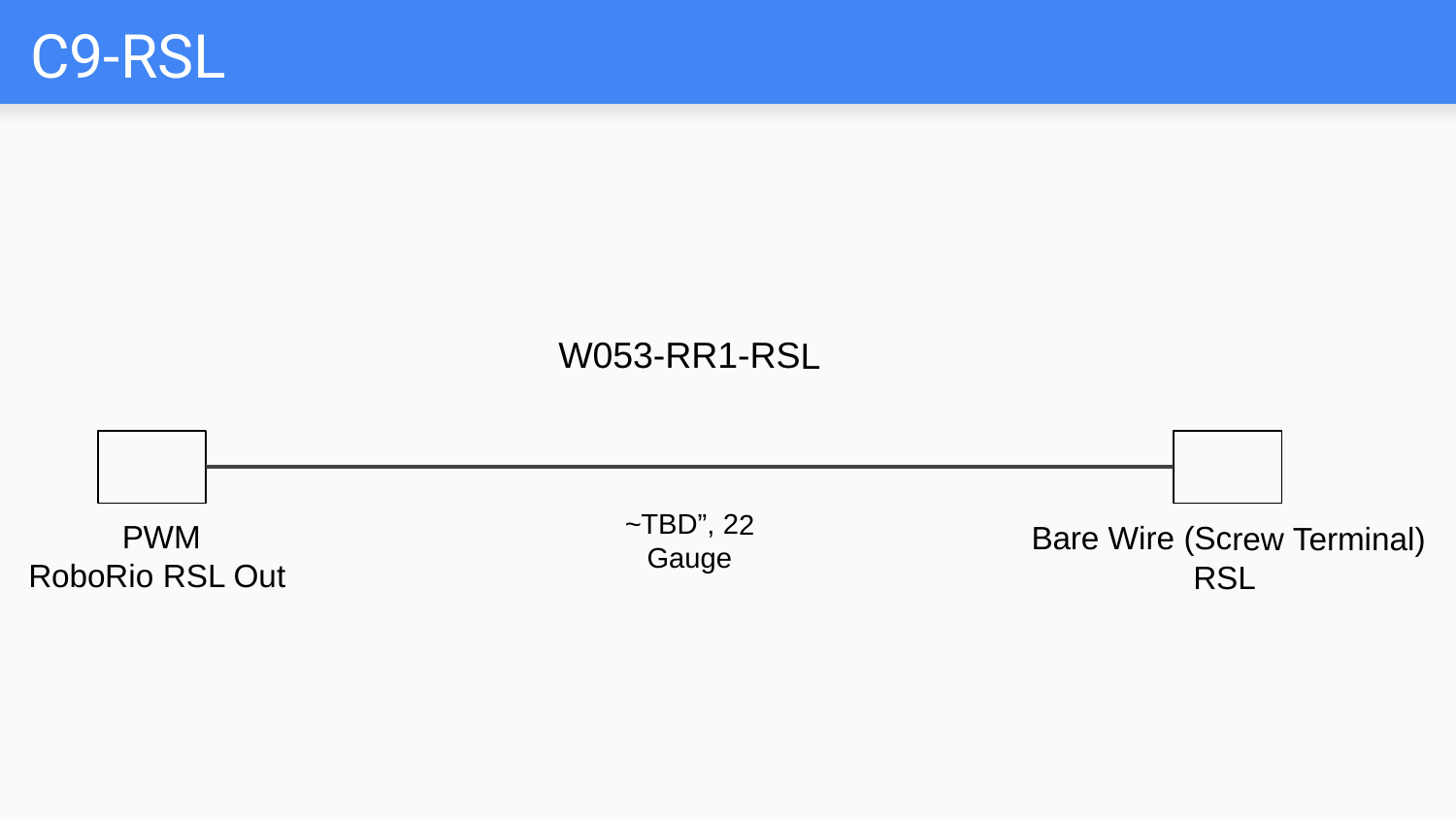

# C9-RSL
W053-RR1-RSL

~TBD”, 22 Gauge
PWM
RoboRio RSL Out
Bare Wire (Screw Terminal)
RSL